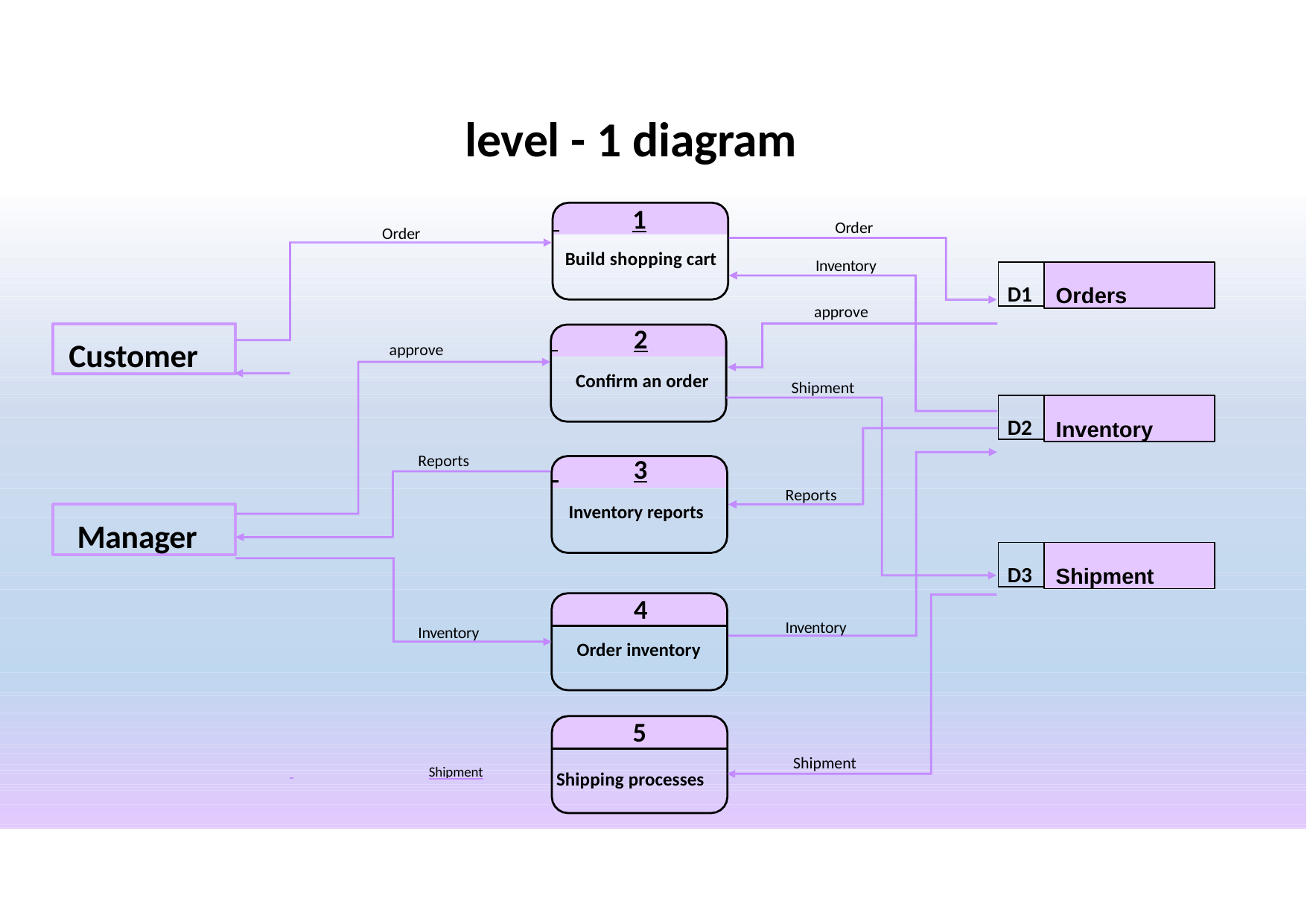

# level - 1 diagram
 	1
Build shopping cart

Order
Order

Inventory
D1
Orders

approve
 	2
Confirm an order

Customer
approve

Shipment
D2
Inventory

Reports
 	3
Inventory reports

Reports
Manager
D3
Shipment
4

Inventory
Inventory
Order inventory

5

Shipment
 	Shipment	Shipping processes